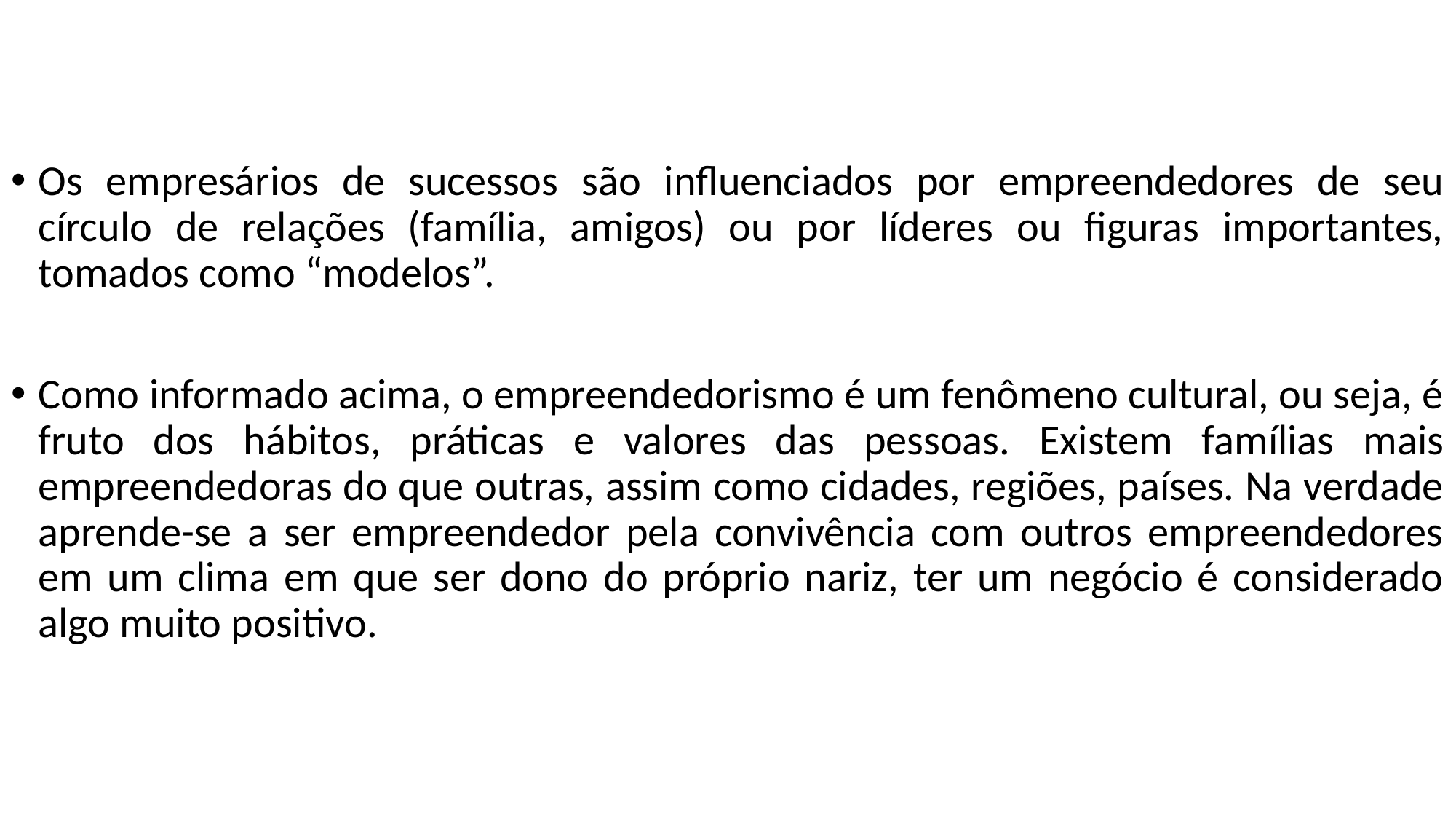

Os empresários de sucessos são influenciados por empreendedores de seu círculo de relações (família, amigos) ou por líderes ou figuras importantes, tomados como “modelos”.

Como informado acima, o empreendedorismo é um fenômeno cultural, ou seja, é fruto dos hábitos, práticas e valores das pessoas. Existem famílias mais empreendedoras do que outras, assim como cidades, regiões, países. Na verdade aprende-se a ser empreendedor pela convivência com outros empreendedores em um clima em que ser dono do próprio nariz, ter um negócio é considerado algo muito positivo.